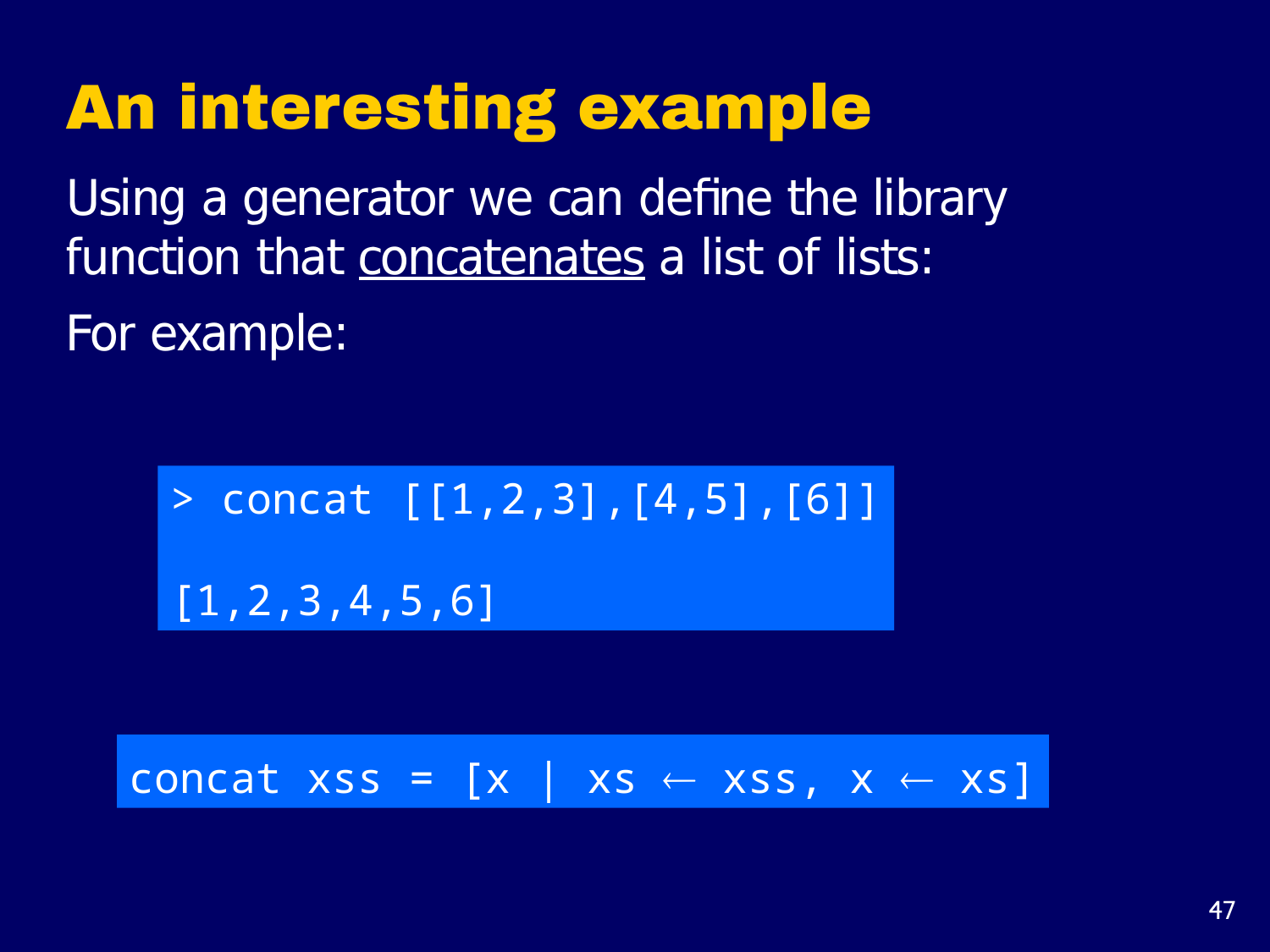

# An interesting example
Using a generator we can define the library function that concatenates a list of lists:
For example:
> concat [[1,2,3],[4,5],[6]]

[1,2,3,4,5,6]
concat xss = [x | xs ← xss, x ← xs]
47